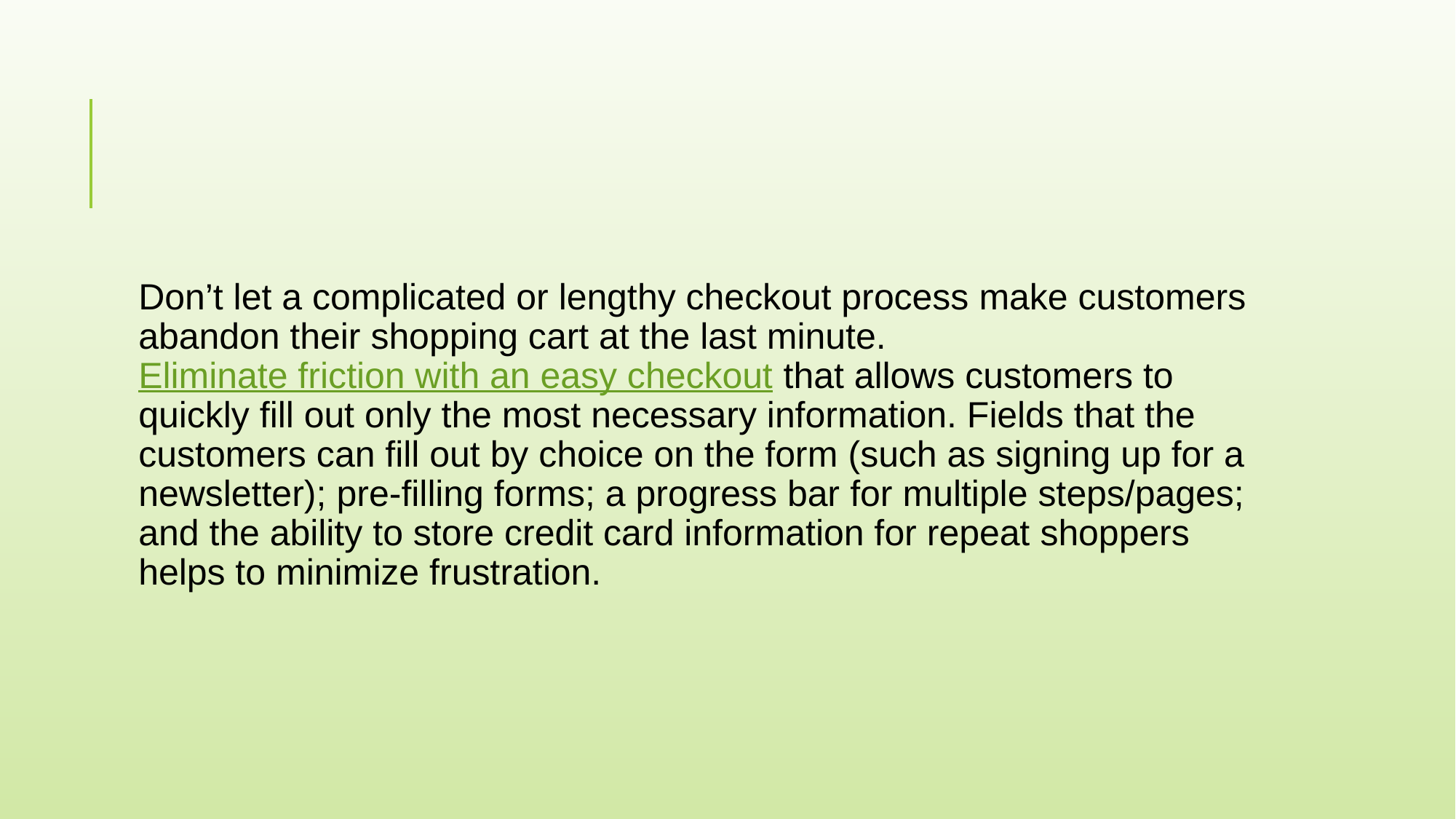

#
Don’t let a complicated or lengthy checkout process make customers abandon their shopping cart at the last minute. Eliminate friction with an easy checkout that allows customers to quickly fill out only the most necessary information. Fields that the customers can fill out by choice on the form (such as signing up for a newsletter); pre-filling forms; a progress bar for multiple steps/pages; and the ability to store credit card information for repeat shoppers helps to minimize frustration.